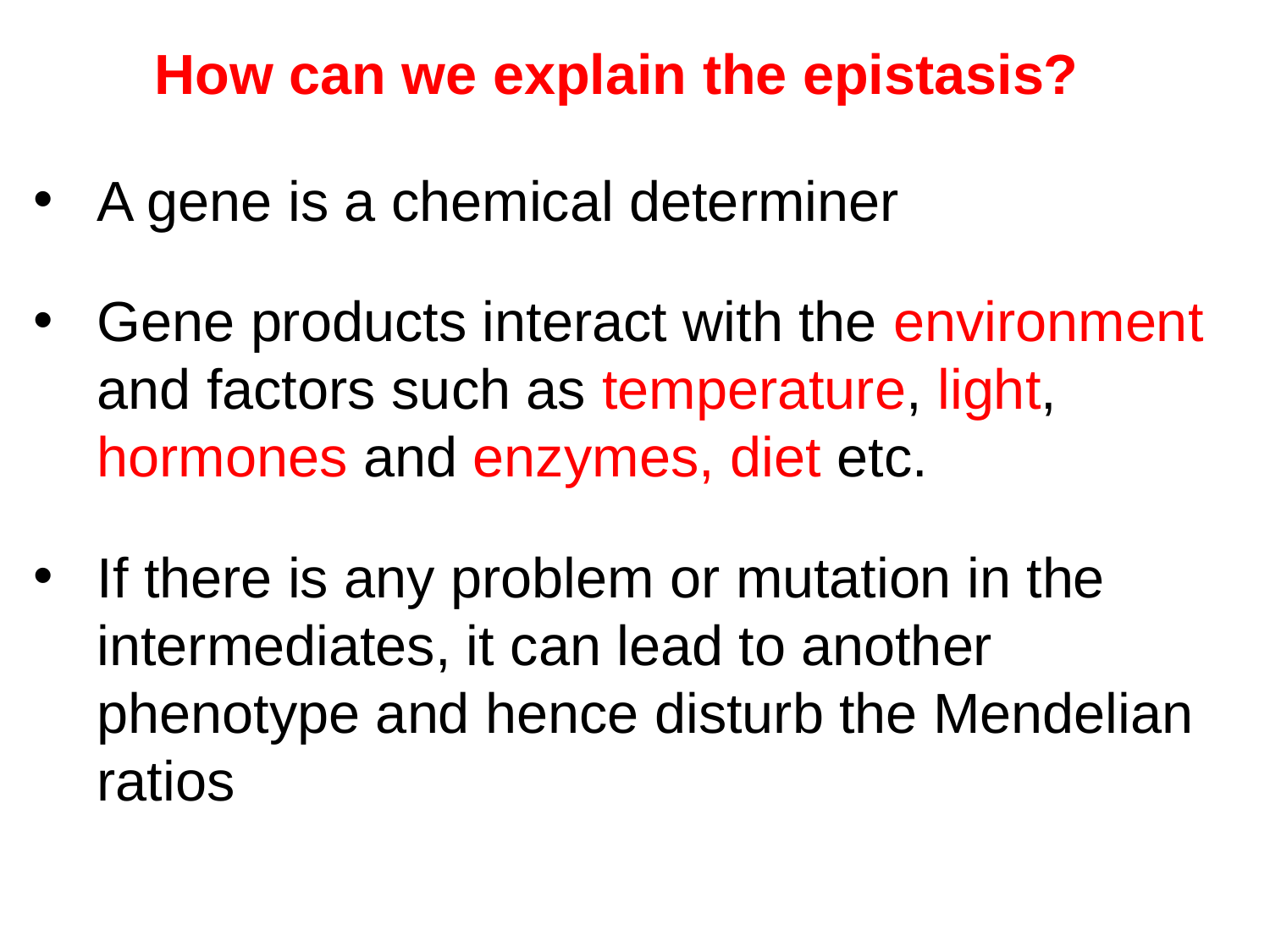

How can we explain the epistasis?
A gene is a chemical determiner
Gene products interact with the environment and factors such as temperature, light, hormones and enzymes, diet etc.
If there is any problem or mutation in the intermediates, it can lead to another phenotype and hence disturb the Mendelian ratios